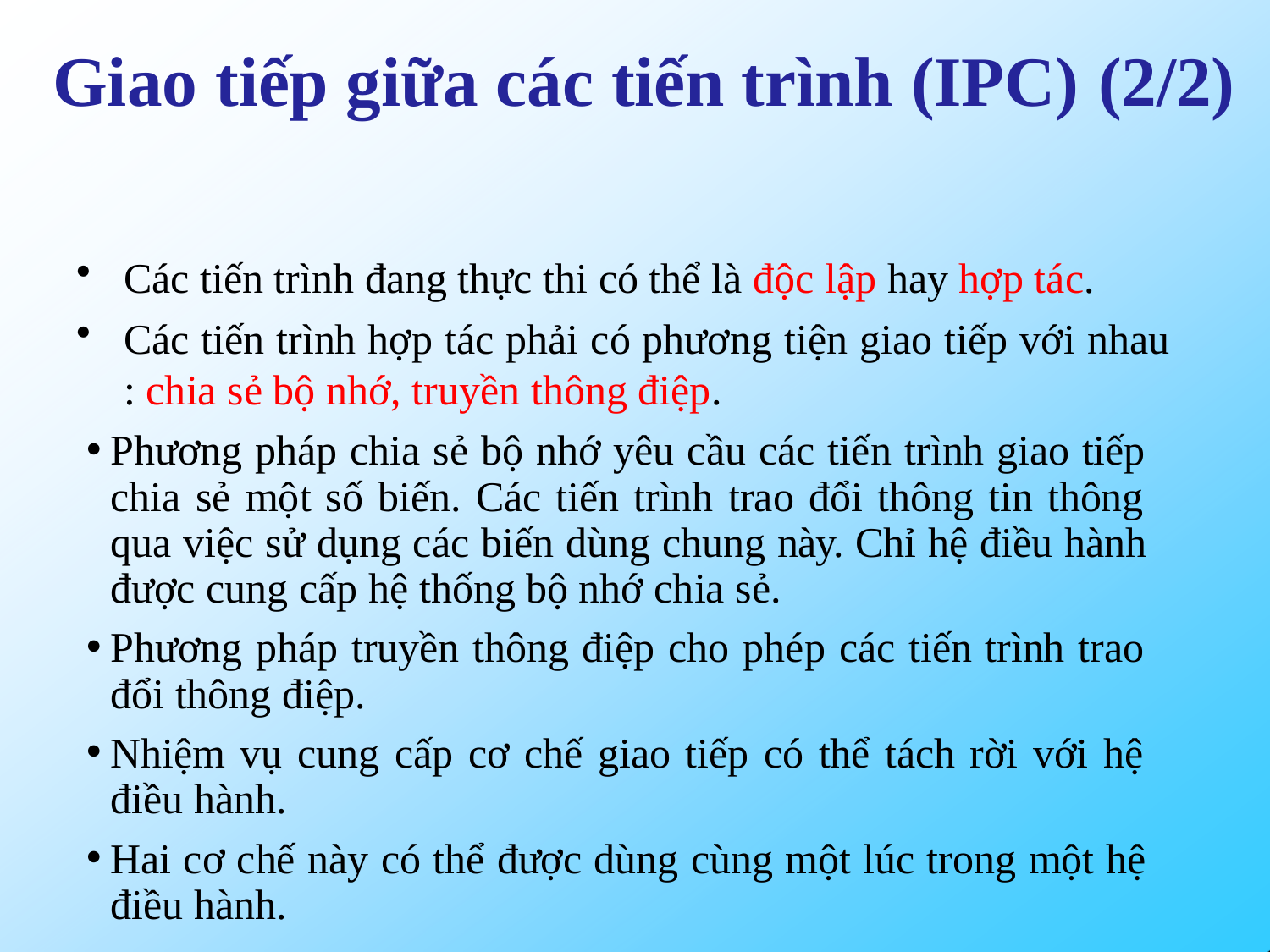

# Giao tiếp giữa các tiến trình (IPC) (2/2)
Các tiến trình đang thực thi có thể là độc lập hay hợp tác.
Các tiến trình hợp tác phải có phương tiện giao tiếp với nhau
: chia sẻ bộ nhớ, truyền thông điệp.
Phương pháp chia sẻ bộ nhớ yêu cầu các tiến trình giao tiếp  chia sẻ một số biến. Các tiến trình trao đổi thông tin thông  qua việc sử dụng các biến dùng chung này. Chỉ hệ điều hành  được cung cấp hệ thống bộ nhớ chia sẻ.
Phương pháp truyền thông điệp cho phép các tiến trình trao  đổi thông điệp.
Nhiệm vụ cung cấp cơ chế giao tiếp có thể tách rời với hệ  điều hành.
Hai cơ chế này có thể được dùng cùng một lúc trong một hệ  điều hành.